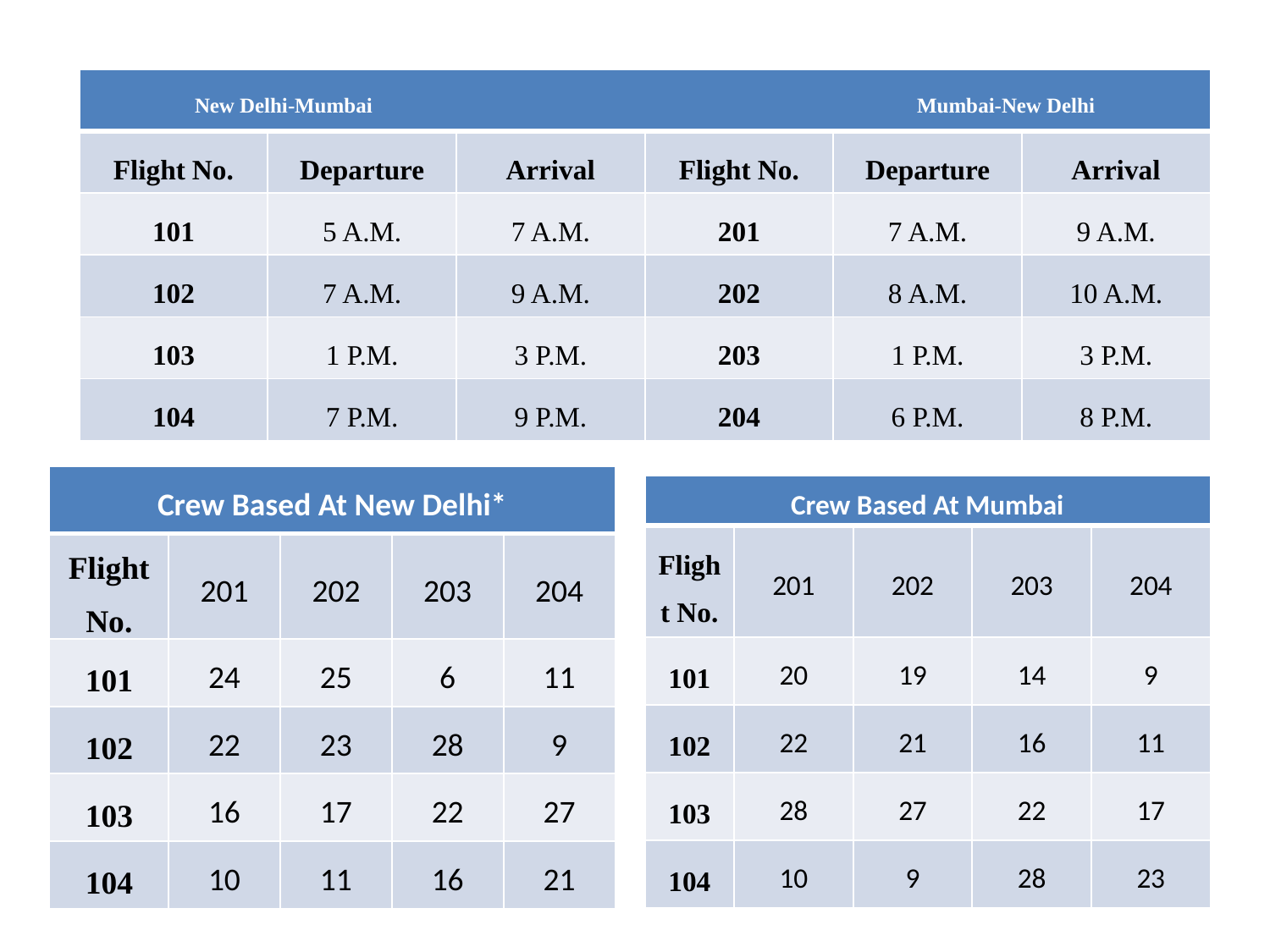

| New Delhi-Mumbai Mumbai-New Delhi |  |  |  |  |  |
| --- | --- | --- | --- | --- | --- |
| Flight No. | Departure | Arrival | Flight No. | Departure | Arrival |
| 101 | 5 A.M. | 7 A.M. | 201 | 7 A.M. | 9 A.M. |
| 102 | 7 A.M. | 9 A.M. | 202 | 8 A.M. | 10 A.M. |
| 103 | 1 P.M. | 3 P.M. | 203 | 1 P.M. | 3 P.M. |
| 104 | 7 P.M. | 9 P.M. | 204 | 6 P.M. | 8 P.M. |
| Crew Based At New Delhi\* |  |  |  |  |
| --- | --- | --- | --- | --- |
| Flight No. | 201 | 202 | 203 | 204 |
| 101 | 24 | 25 | 6 | 11 |
| 102 | 22 | 23 | 28 | 9 |
| 103 | 16 | 17 | 22 | 27 |
| 104 | 10 | 11 | 16 | 21 |
| Crew Based At Mumbai |  |  |  |  |
| --- | --- | --- | --- | --- |
| Flight No. | 201 | 202 | 203 | 204 |
| 101 | 20 | 19 | 14 | 9 |
| 102 | 22 | 21 | 16 | 11 |
| 103 | 28 | 27 | 22 | 17 |
| 104 | 10 | 9 | 28 | 23 |